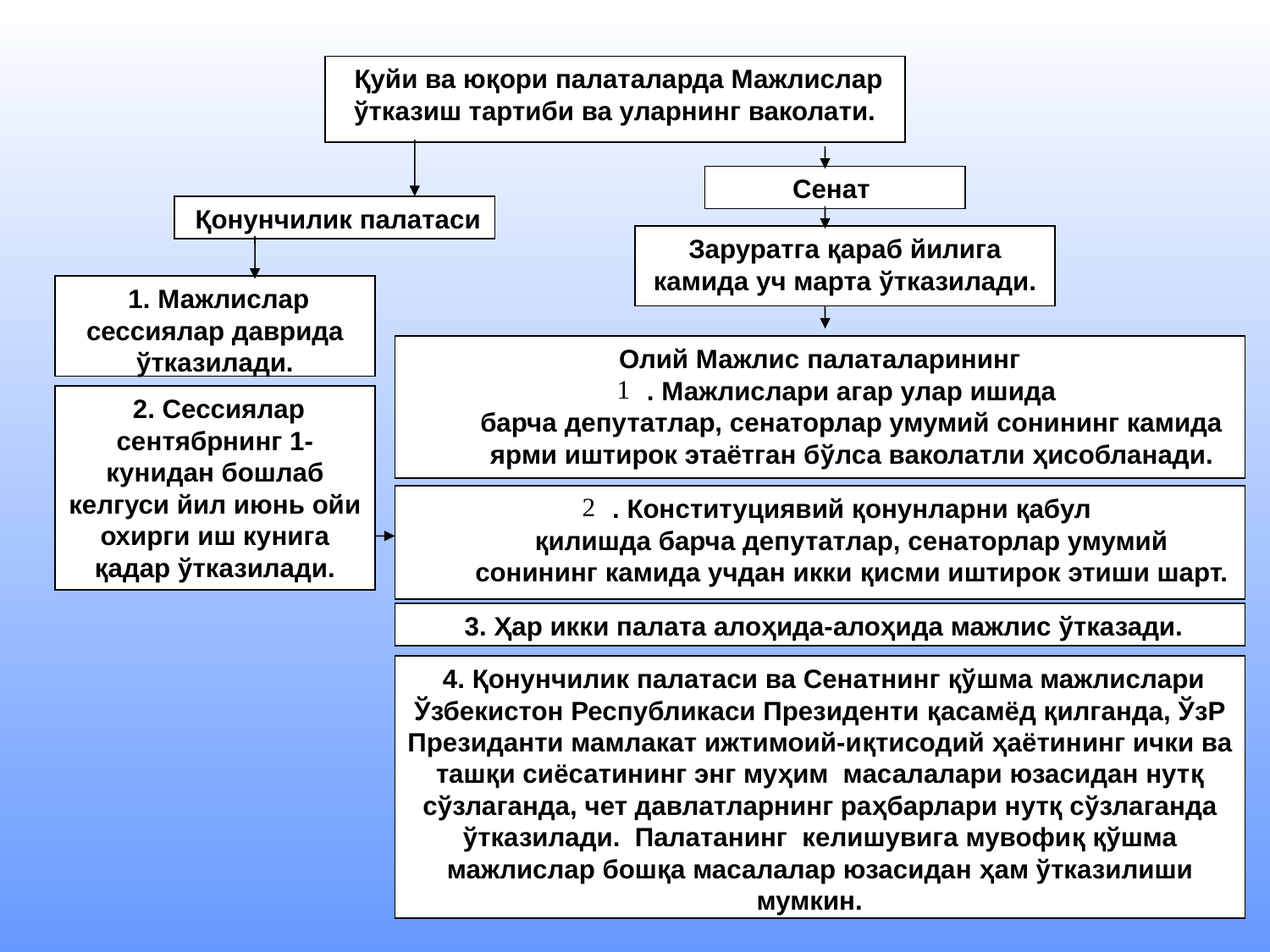

Қуйи ва юқори палаталарда Мажлислар ўтказиш тартиби ва уларнинг ваколати.

Сенат
 Қонунчилик палатаси

Заруратга қараб йилига камида уч марта ўтказилади.

 1. Мажлислар сессиялар даврида ўтказилади.

 Олий Мажлис палаталарининг
. Мажлислари агар улар ишида
барча депутатлар, сенаторлар умумий сонининг камида ярми иштирок этаётган бўлса ваколатли ҳисобланади.
 2. Сессиялар сентябрнинг 1-кунидан бошлаб келгуси йил июнь ойи охирги иш кунига қадар ўтказилади.
. Конституциявий қонунларни қабул
қилишда барча депутатлар, сенаторлар умумий сонининг камида учдан икки қисми иштирок этиши шарт.

 3. Ҳар икки палата алоҳида-алоҳида мажлис ўтказади.
 4. Қонунчилик палатаси ва Сенатнинг қўшма мажлислари Ўзбекистон Республикаси Президенти қасамёд қилганда, ЎзР Президанти мамлакат ижтимоий-иқтисодий ҳаётининг ички ва ташқи сиёсатининг энг муҳим  масалалари юзасидан нутқ сўзлаганда, чет давлатларнинг раҳбарлари нутқ сўзлаганда ўтказилади.  Палатанинг  келишувига мувофиқ қўшма мажлислар бошқа масалалар юзасидан ҳам ўтказилиши мумкин.